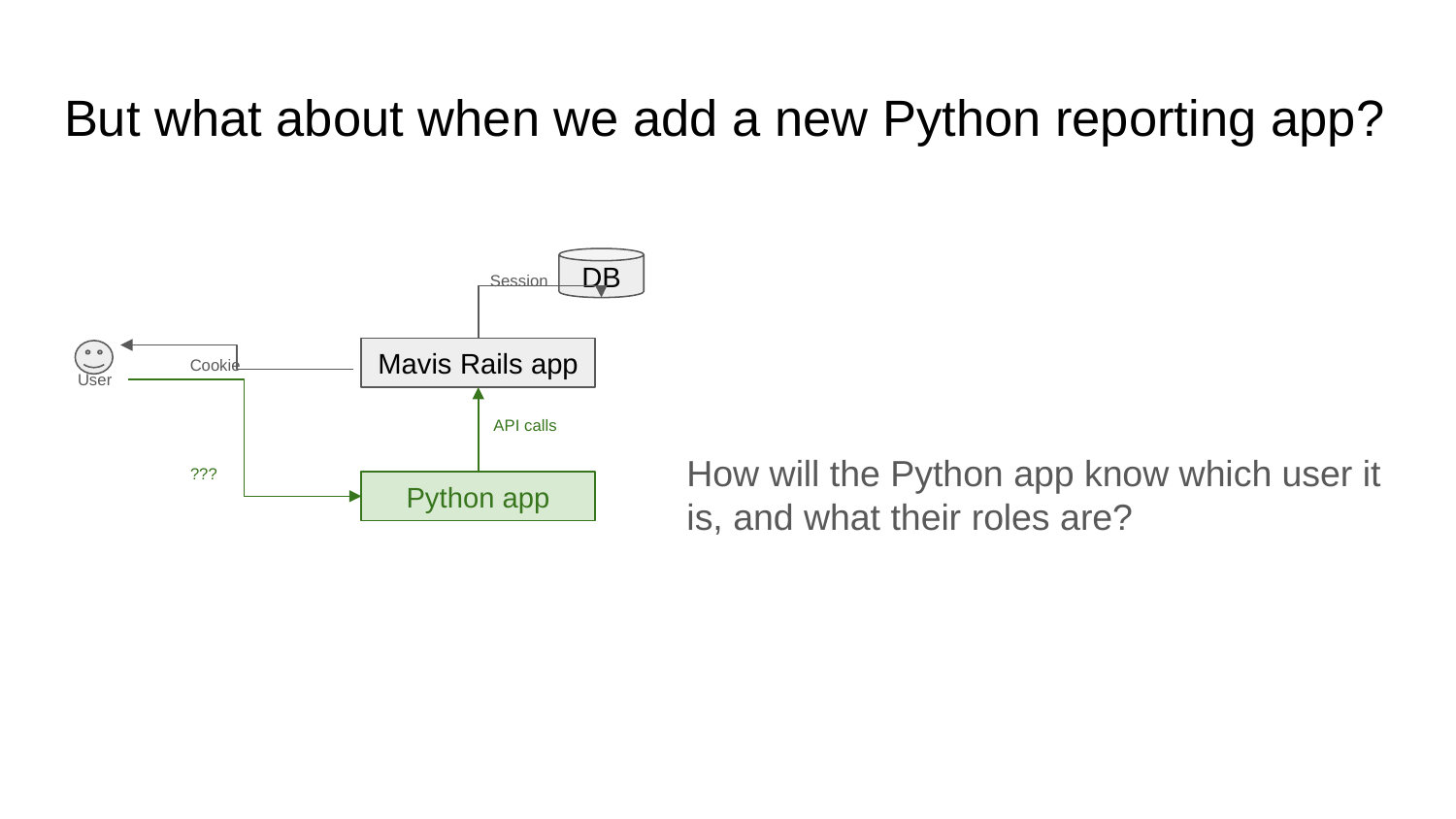

# But what about when we add a new Python reporting app?

DB
Session
Mavis Rails app

Cookie
User
API calls
How will the Python app know which user it is, and what their roles are?
???
Python app